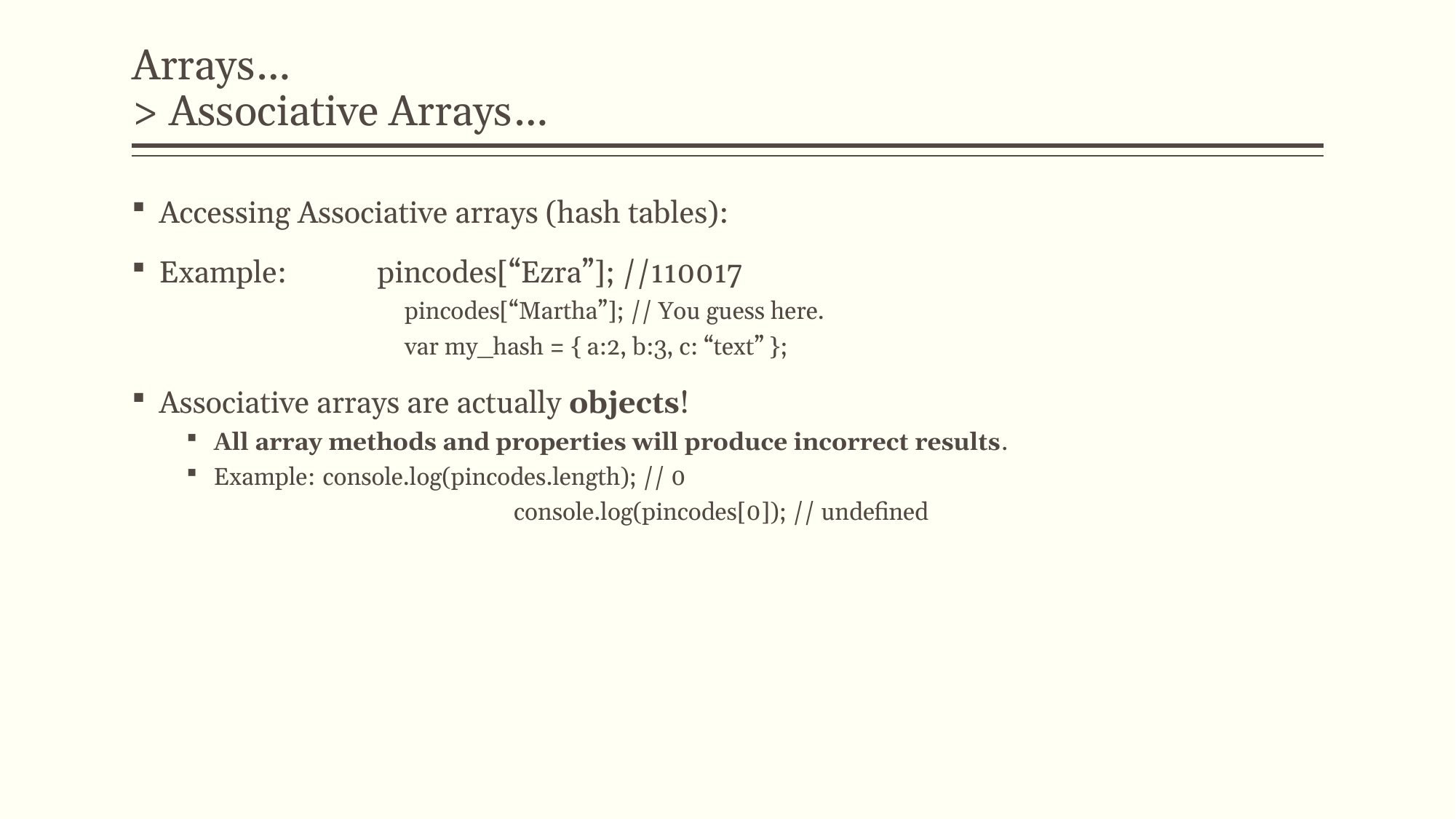

# Arrays… > Associative Arrays…
Accessing Associative arrays (hash tables):
Example: 	pincodes[“Ezra”]; //110017
		pincodes[“Martha”]; // You guess here.
		var my_hash = { a:2, b:3, c: “text” };
Associative arrays are actually objects!
All array methods and properties will produce incorrect results.
Example: 	console.log(pincodes.length); // 0
			console.log(pincodes[0]); // undefined